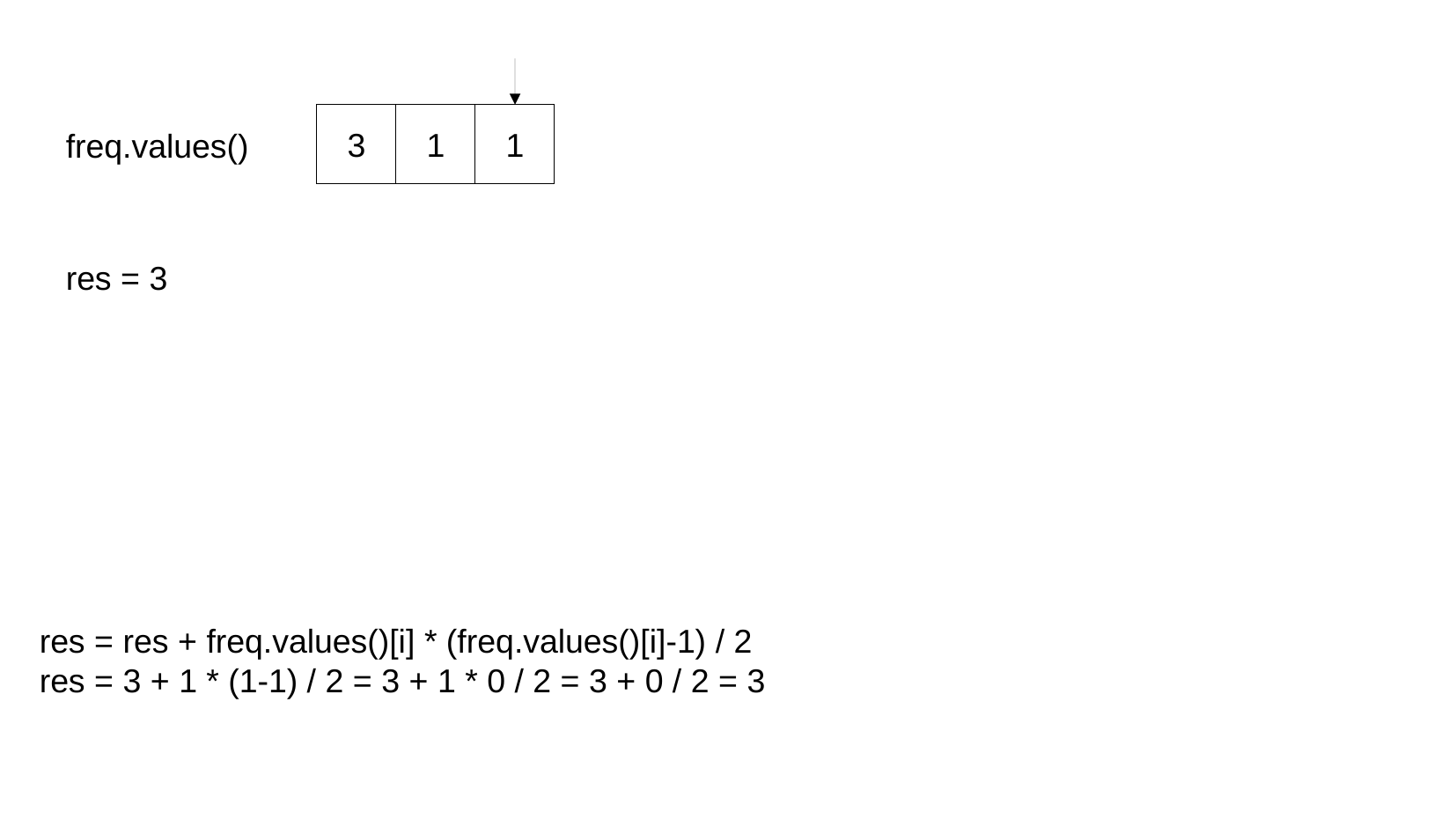

3
1
1
freq.values()
res = 3
res = res + freq.values()[i] * (freq.values()[i]-1) / 2
res = 3 + 1 * (1-1) / 2 = 3 + 1 * 0 / 2 = 3 + 0 / 2 = 3